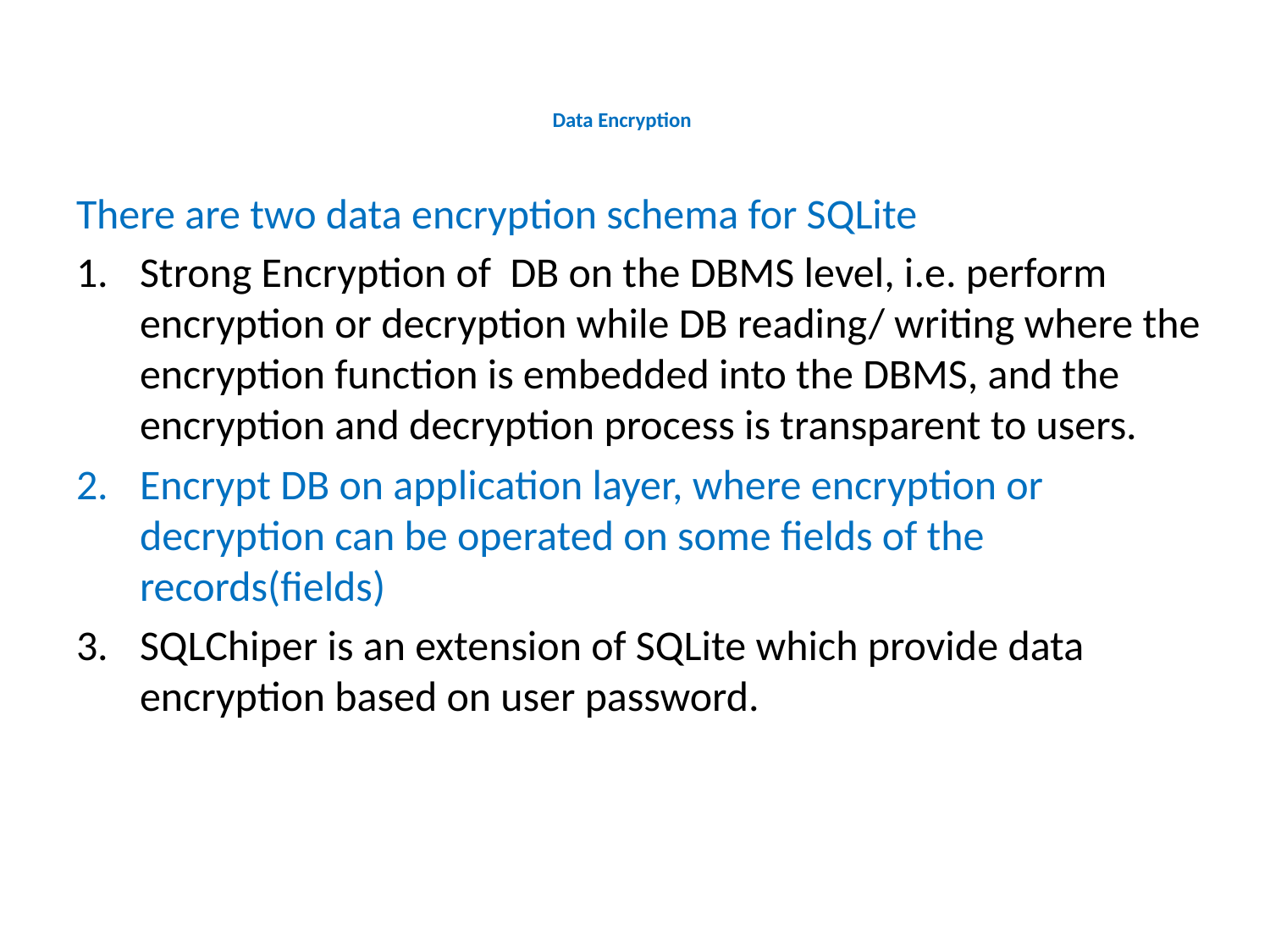

# Data Encryption
There are two data encryption schema for SQLite
Strong Encryption of  DB on the DBMS level, i.e. perform  encryption or decryption while DB reading/ writing where the encryption function is embedded into the DBMS, and the encryption and decryption process is transparent to users.
Encrypt DB on application layer, where encryption or decryption can be operated on some fields of the records(fields)
SQLChiper is an extension of SQLite which provide data encryption based on user password.